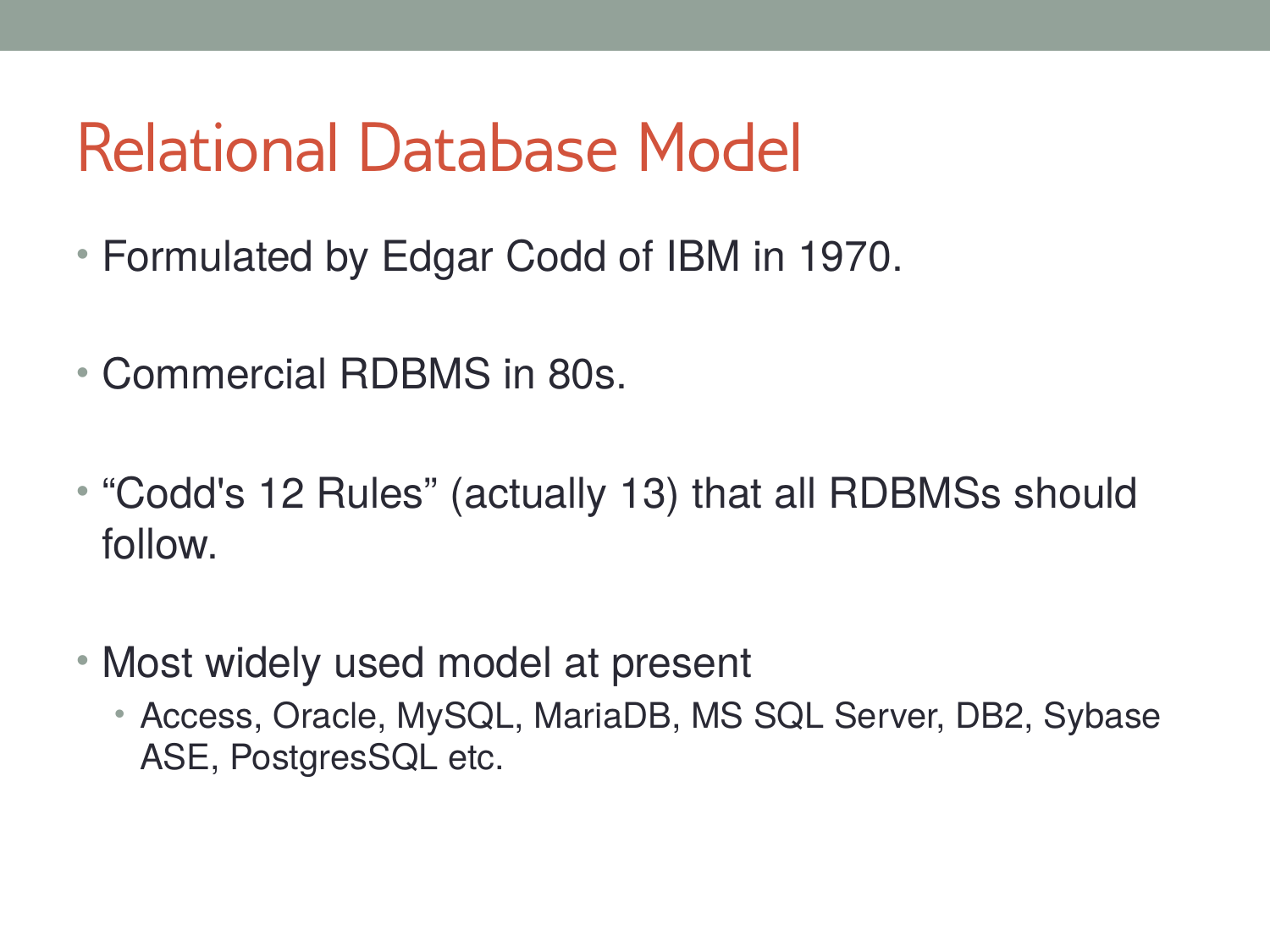

# Relational Database Model
Formulated by Edgar Codd of IBM in 1970.

Commercial RDBMS in 80s.

“Codd's 12 Rules” (actually 13) that all RDBMSs should follow.

Most widely used model at present
Access, Oracle, MySQL, MariaDB, MS SQL Server, DB2, Sybase ASE, PostgresSQL etc.